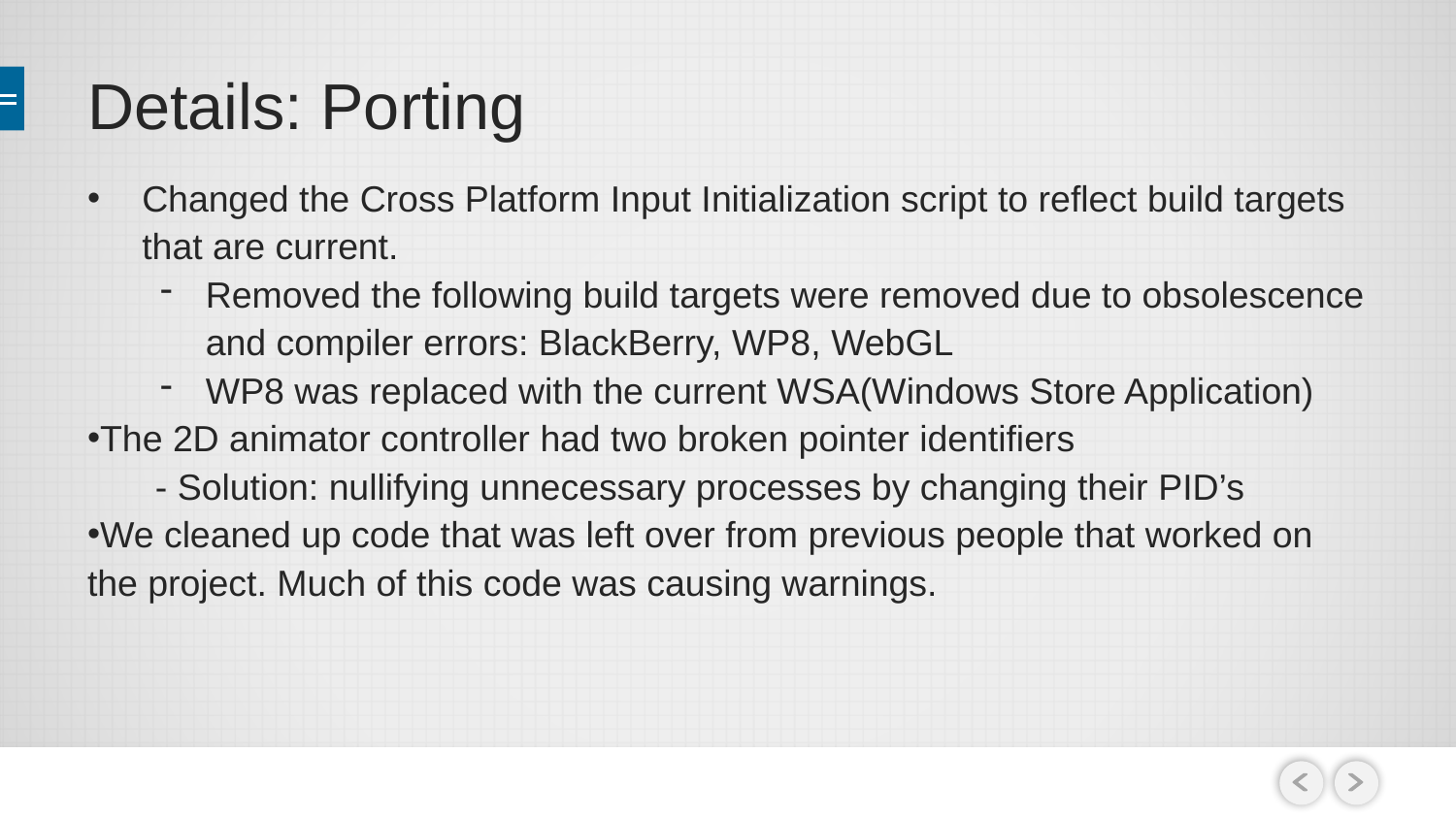

# Details: Porting
Changed the Cross Platform Input Initialization script to reflect build targets that are current.
Removed the following build targets were removed due to obsolescence and compiler errors: BlackBerry, WP8, WebGL
WP8 was replaced with the current WSA(Windows Store Application)
The 2D animator controller had two broken pointer identifiers
    - Solution: nullifying unnecessary processes by changing their PID’s
We cleaned up code that was left over from previous people that worked on the project. Much of this code was causing warnings.